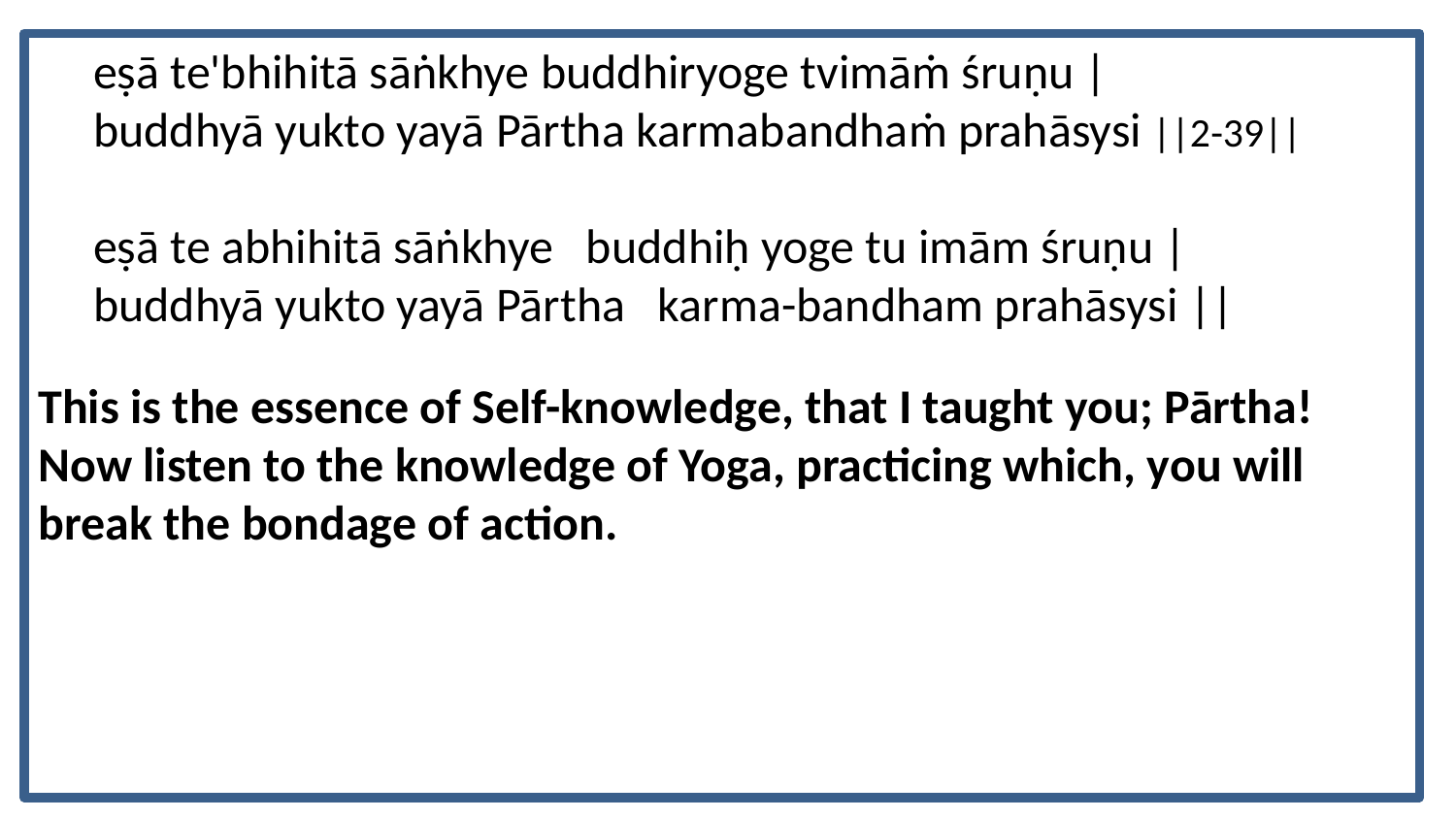

eṣā te'bhihitā sāṅkhye buddhiryoge tvimāṁ śruṇu |
     buddhyā yukto yayā Pārtha karmabandhaṁ prahāsysi ||2-39||

     eṣā te abhihitā sāṅkhye   buddhiḥ yoge tu imām śruṇu |
     buddhyā yukto yayā Pārtha   karma-bandham prahāsysi ||

This is the essence of Self-knowledge, that I taught you; Pārtha! Now listen to the knowledge of Yoga, practicing which, you will break the bondage of action.